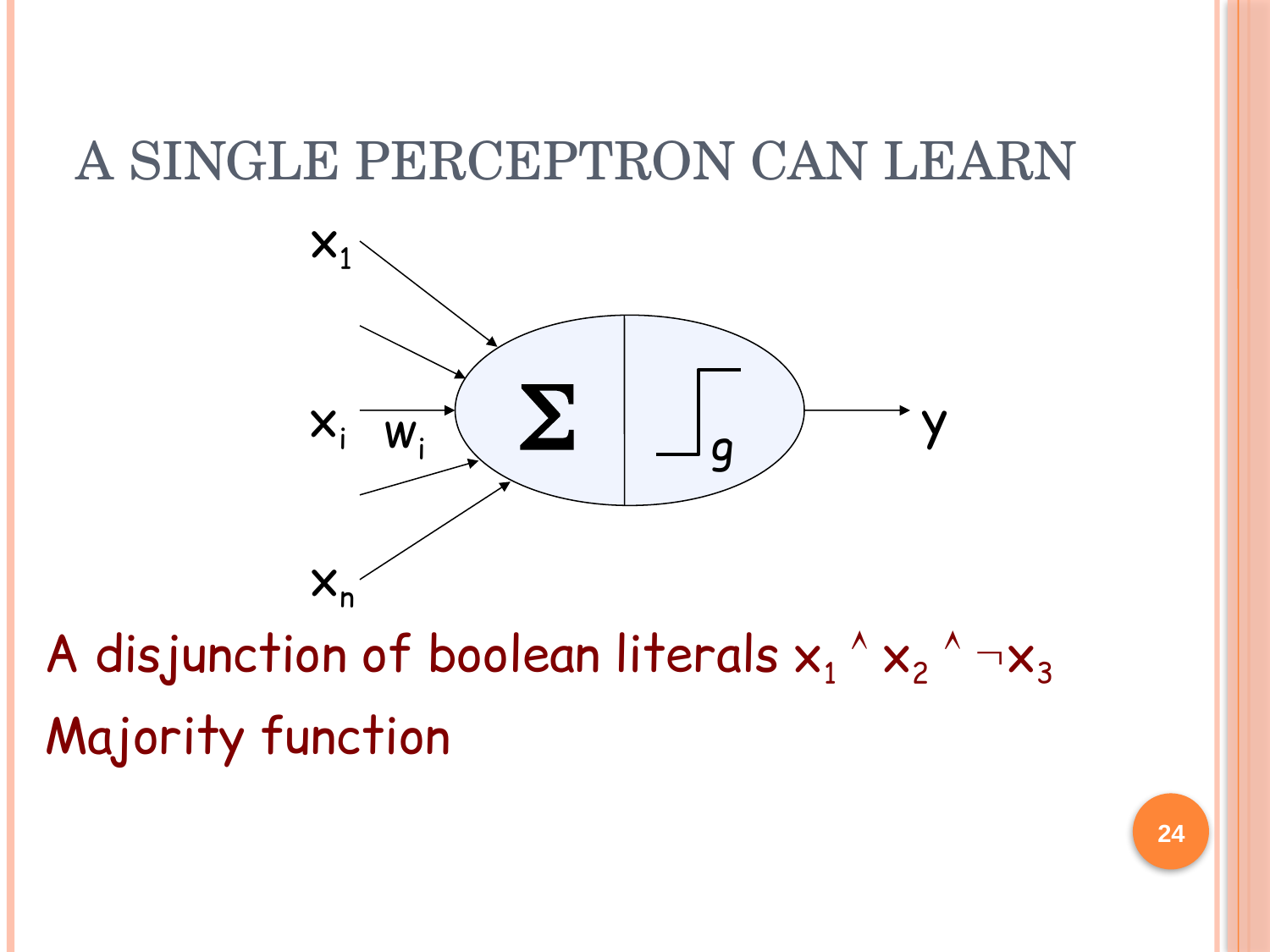

# A Single Perceptron can learn
x1

Σ

g
xi
y
wi
xn

A disjunction of boolean literals x1 ∧ x2 ∧ ¬x3
Majority function
24